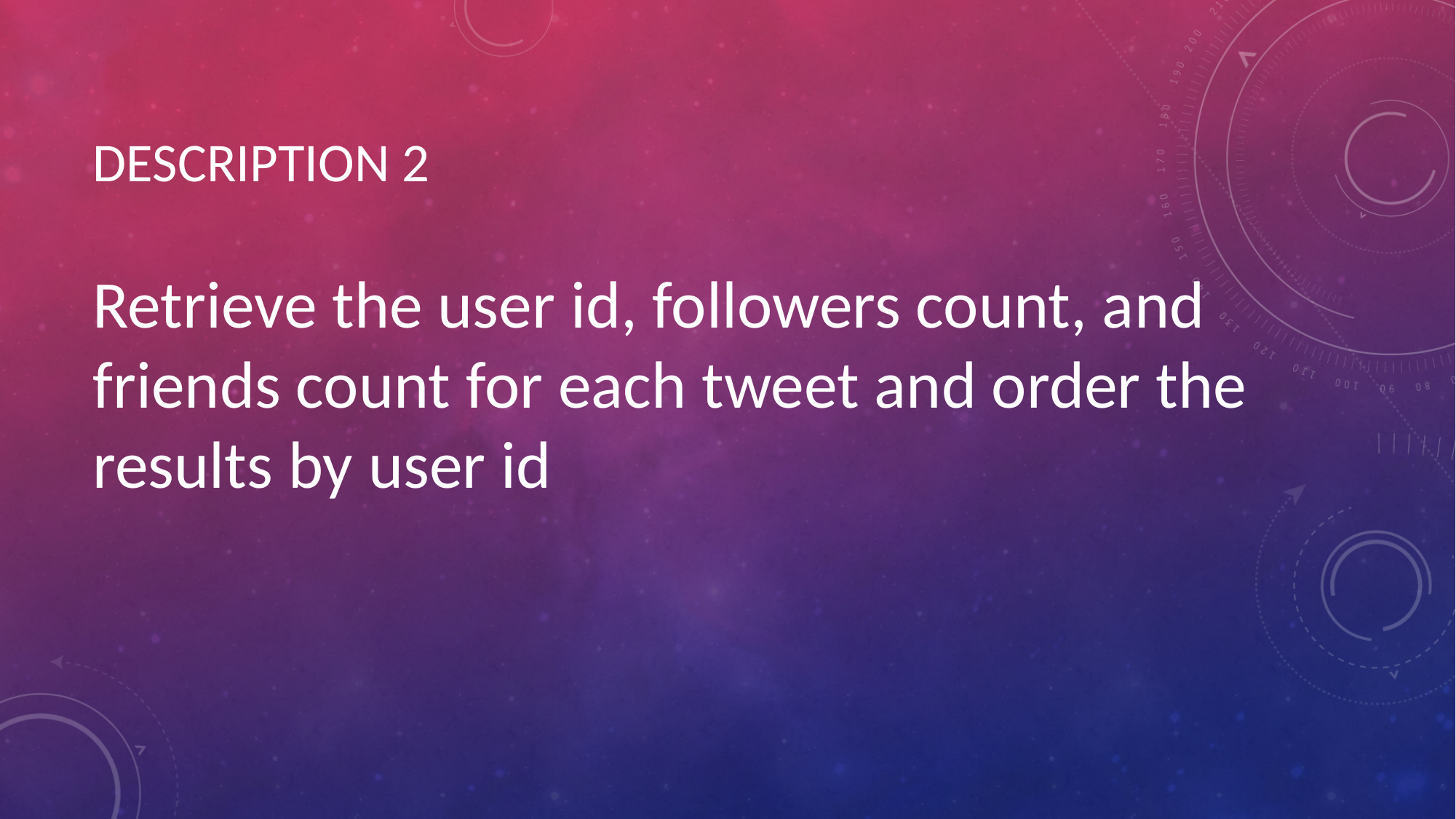

# Description 2
Retrieve the user id, followers count, and friends count for each tweet and order the results by user id